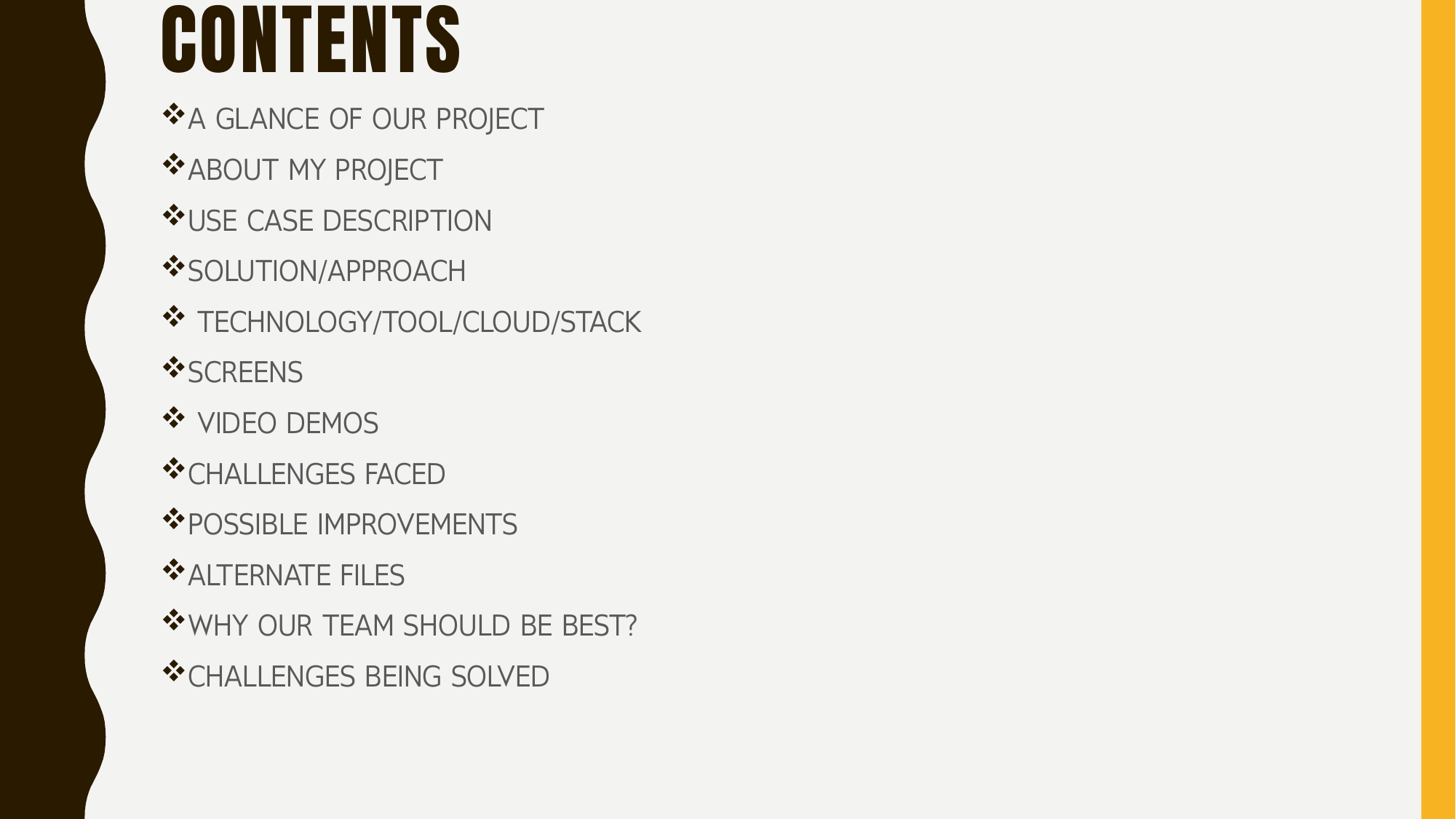

# CONTENTS
A GLANCE OF OUR PROJECT
ABOUT MY PROJECT
USE CASE DESCRIPTION
SOLUTION/APPROACH
 TECHNOLOGY/TOOL/CLOUD/STACK
SCREENS
 VIDEO DEMOS
CHALLENGES FACED
POSSIBLE IMPROVEMENTS
ALTERNATE FILES
WHY OUR TEAM SHOULD BE BEST?
CHALLENGES BEING SOLVED